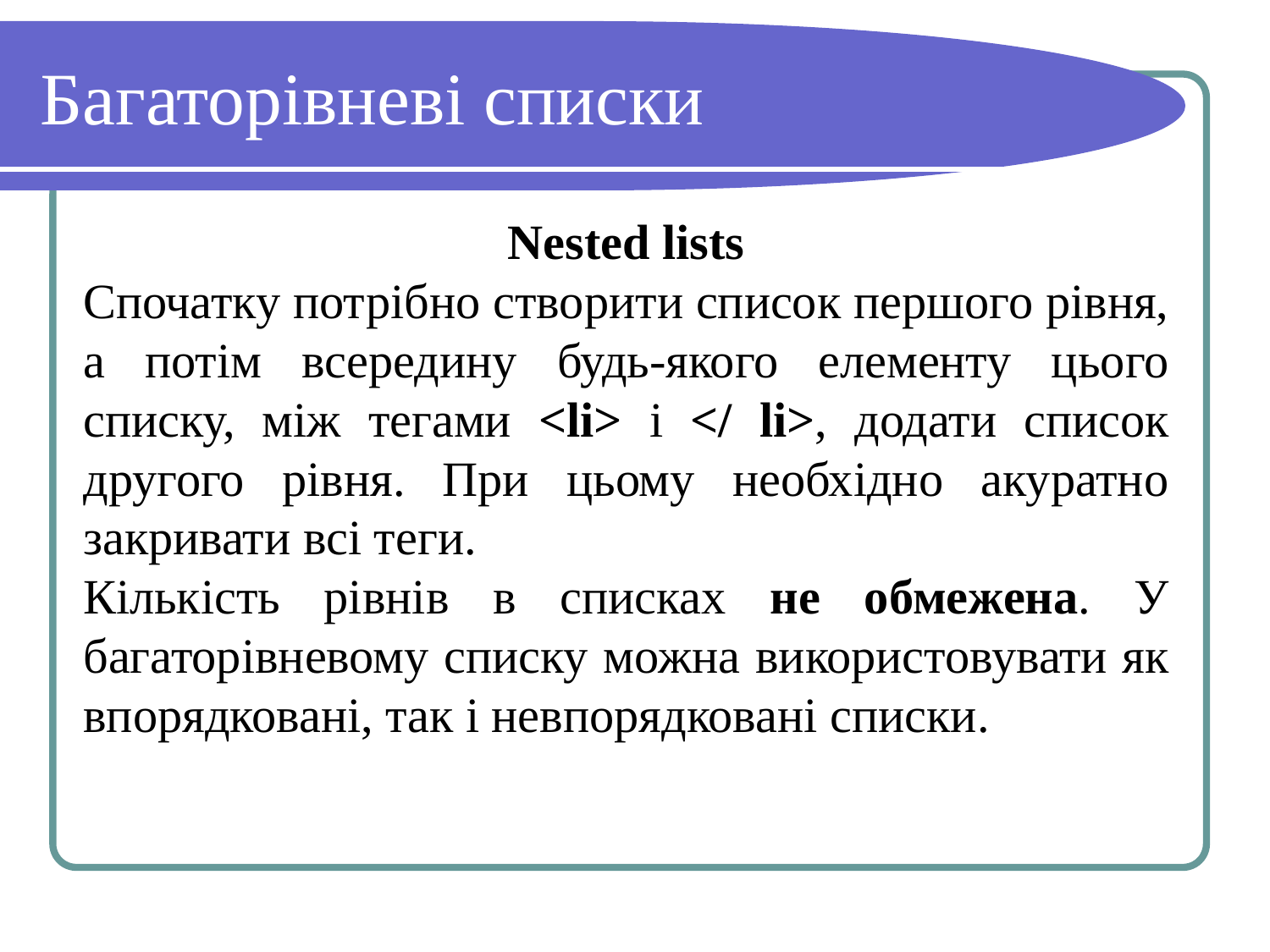

# Багаторівневі списки
Nested lists
Спочатку потрібно створити список першого рівня, а потім всередину будь-якого елементу цього списку, між тегами <li> і </ li>, додати список другого рівня. При цьому необхідно акуратно закривати всі теги.
Кількість рівнів в списках не обмежена. У багаторівневому списку можна використовувати як впорядковані, так і невпорядковані списки.